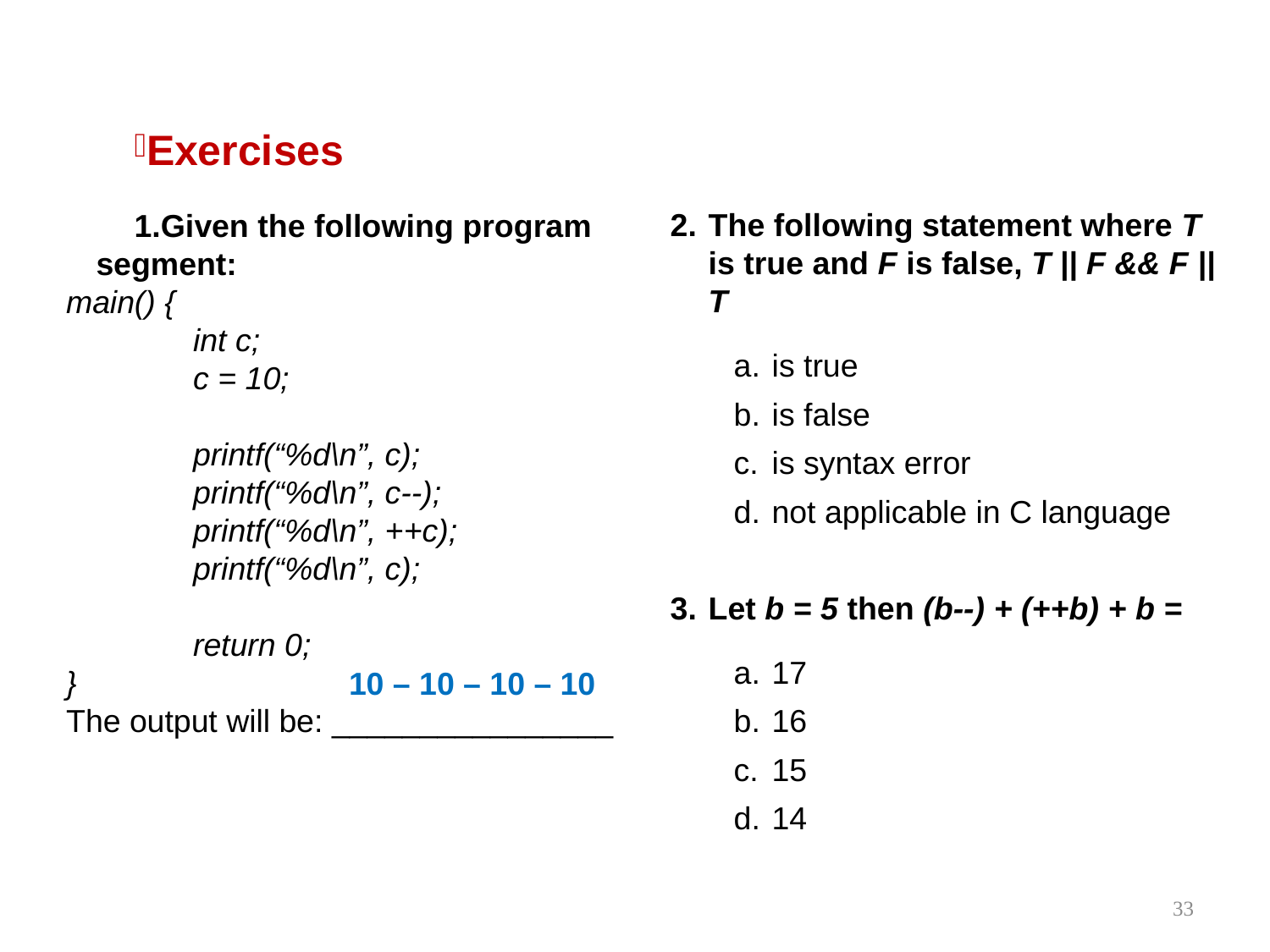

Exercises
Given the following program segment:
main() {
	int c;
	c = 10;

	printf(“%d\n”, c);
	printf(“%d\n”, c--);
	printf(“%d\n”, ++c);
	printf(“%d\n”, c);

	return 0;
}
The output will be: ________________
The following statement where T is true and F is false, T || F && F || T
is true
is false
is syntax error
not applicable in C language
Let b = 5 then (b--) + (++b) + b =
17
16
15
14
10 – 10 – 10 – 10
33